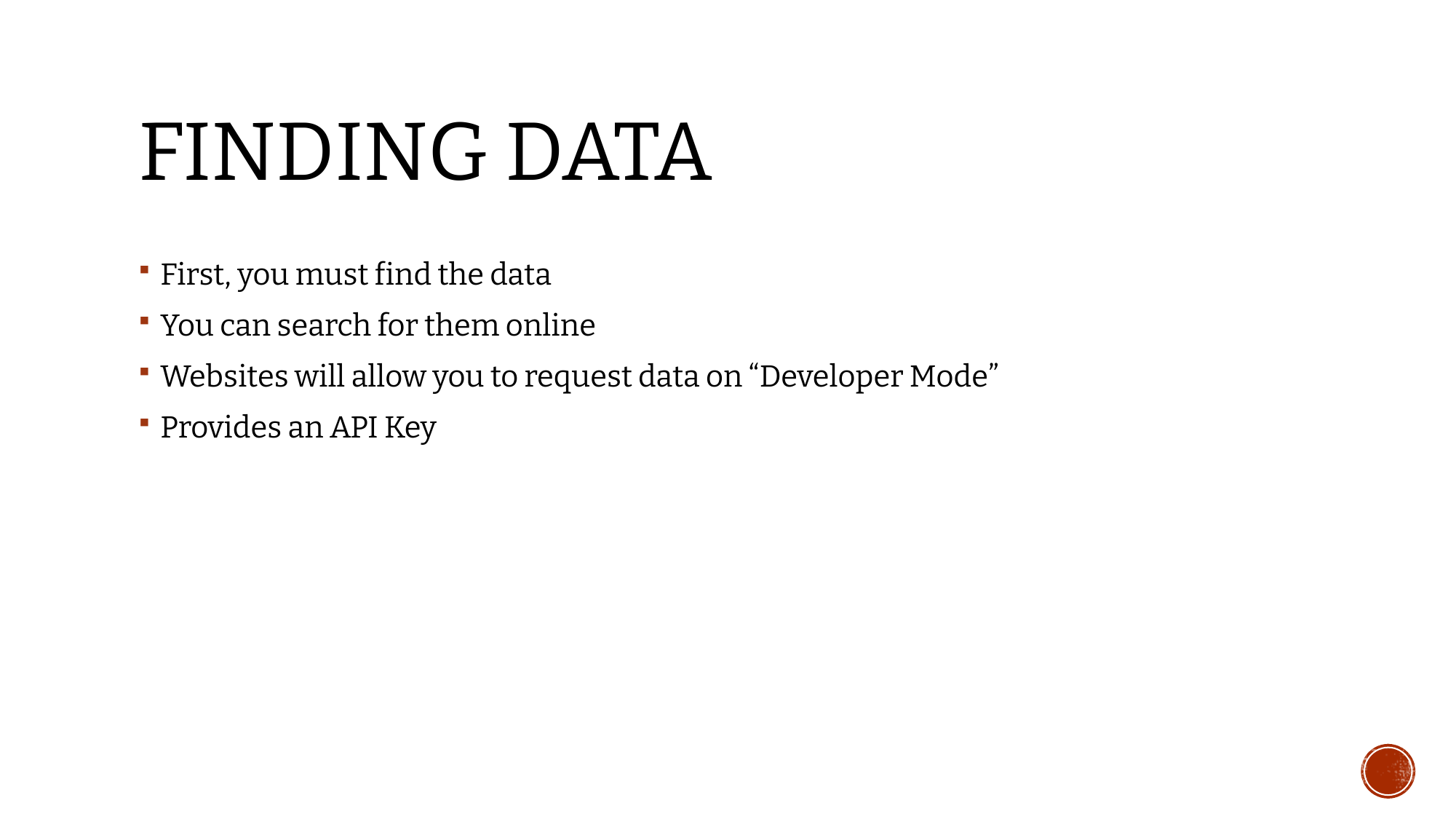

# Finding data
First, you must find the data
You can search for them online
Websites will allow you to request data on “Developer Mode”
Provides an API Key